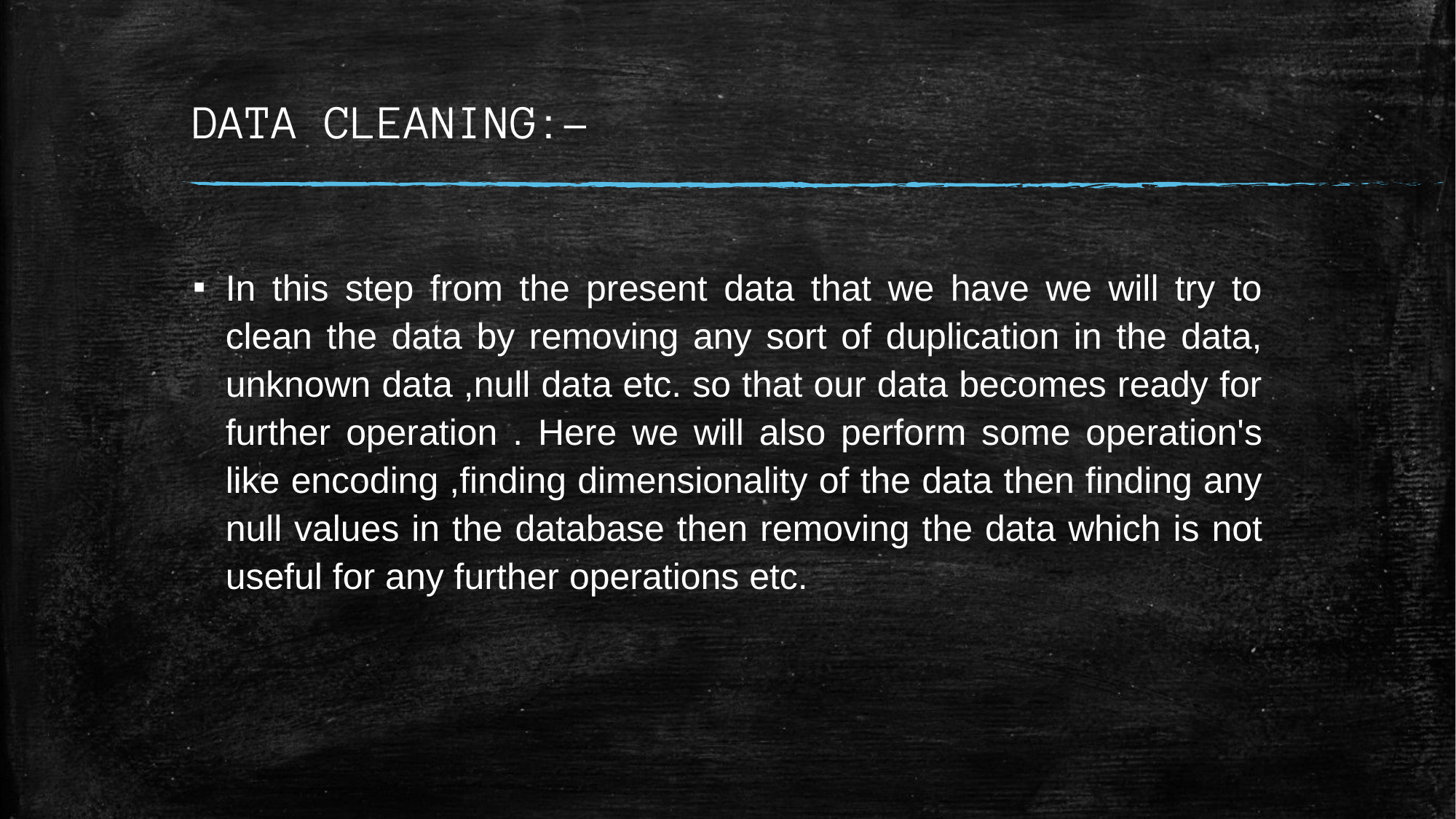

# DATA CLEANING:-
In this step from the present data that we have we will try to clean the data by removing any sort of duplication in the data, unknown data ,null data etc. so that our data becomes ready for further operation . Here we will also perform some operation's like encoding ,finding dimensionality of the data then finding any null values in the database then removing the data which is not useful for any further operations etc.